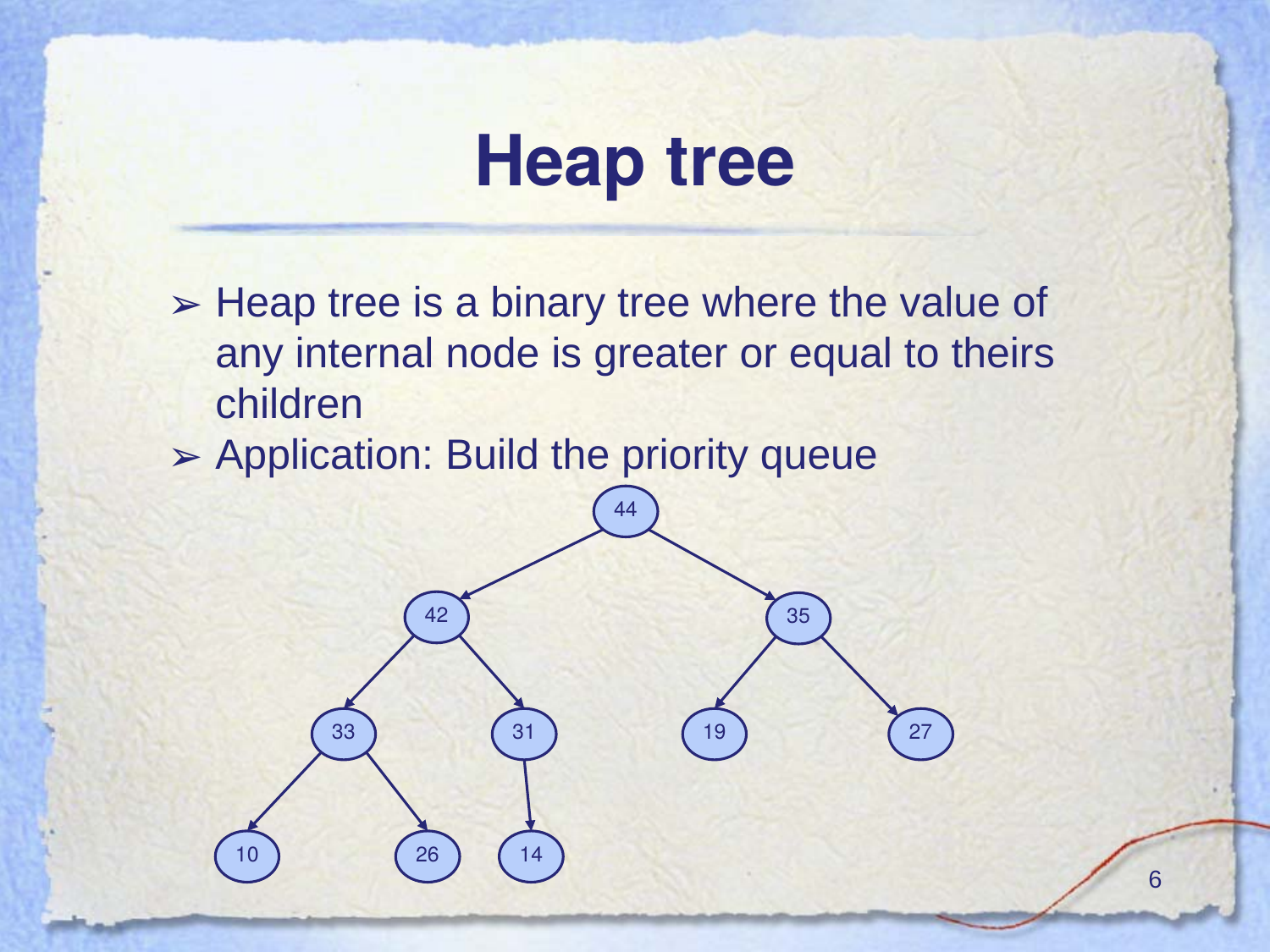

# Heap tree
Heap tree is a binary tree where the value of any internal node is greater or equal to theirs children
Application: Build the priority queue
44
42
35
33
31
19
27
10
26
14
6